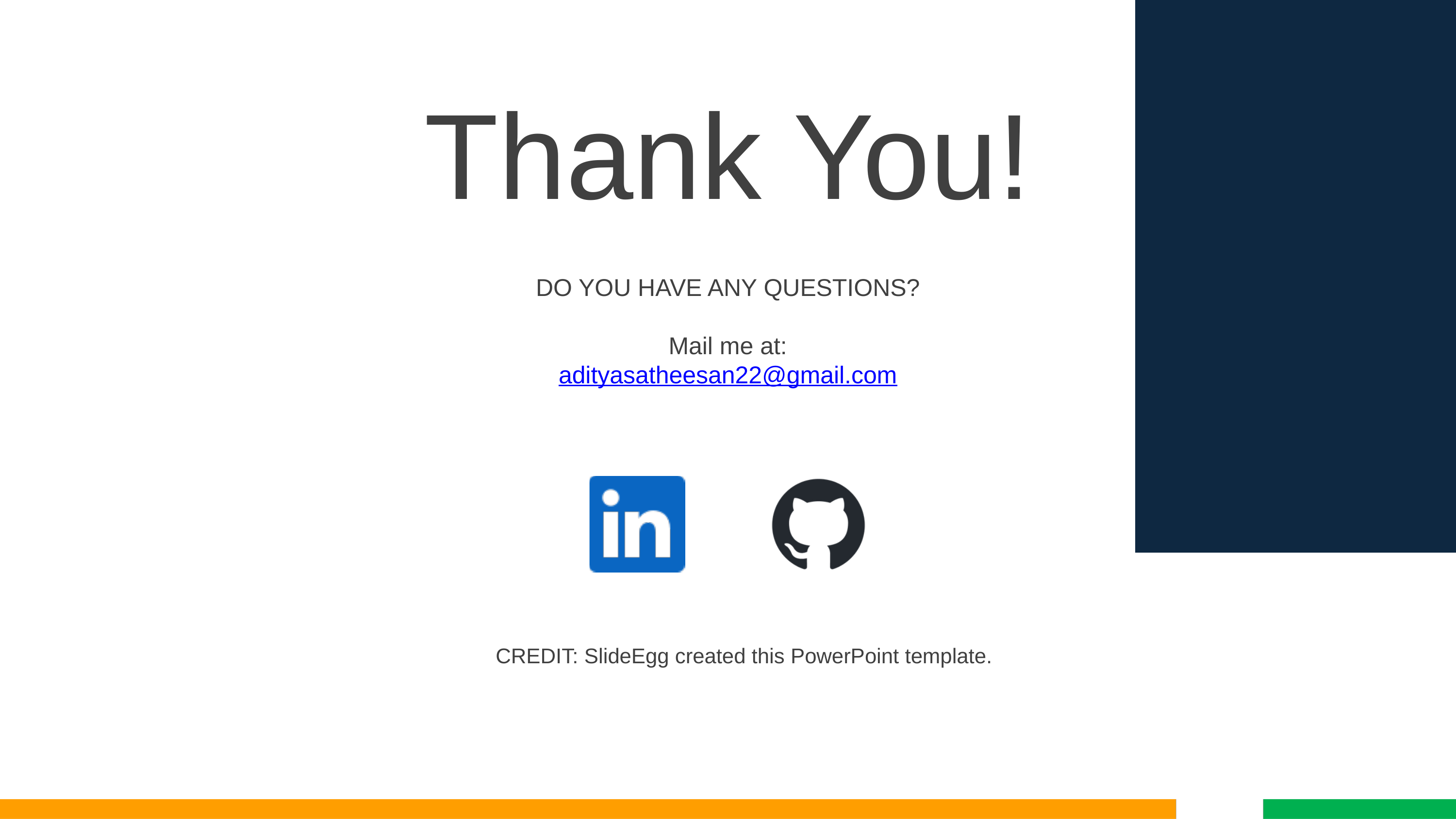

Thank You!
DO YOU HAVE ANY QUESTIONS?

Mail me at:
adityasatheesan22@gmail.com

CREDIT: SlideEgg created this PowerPoint template.